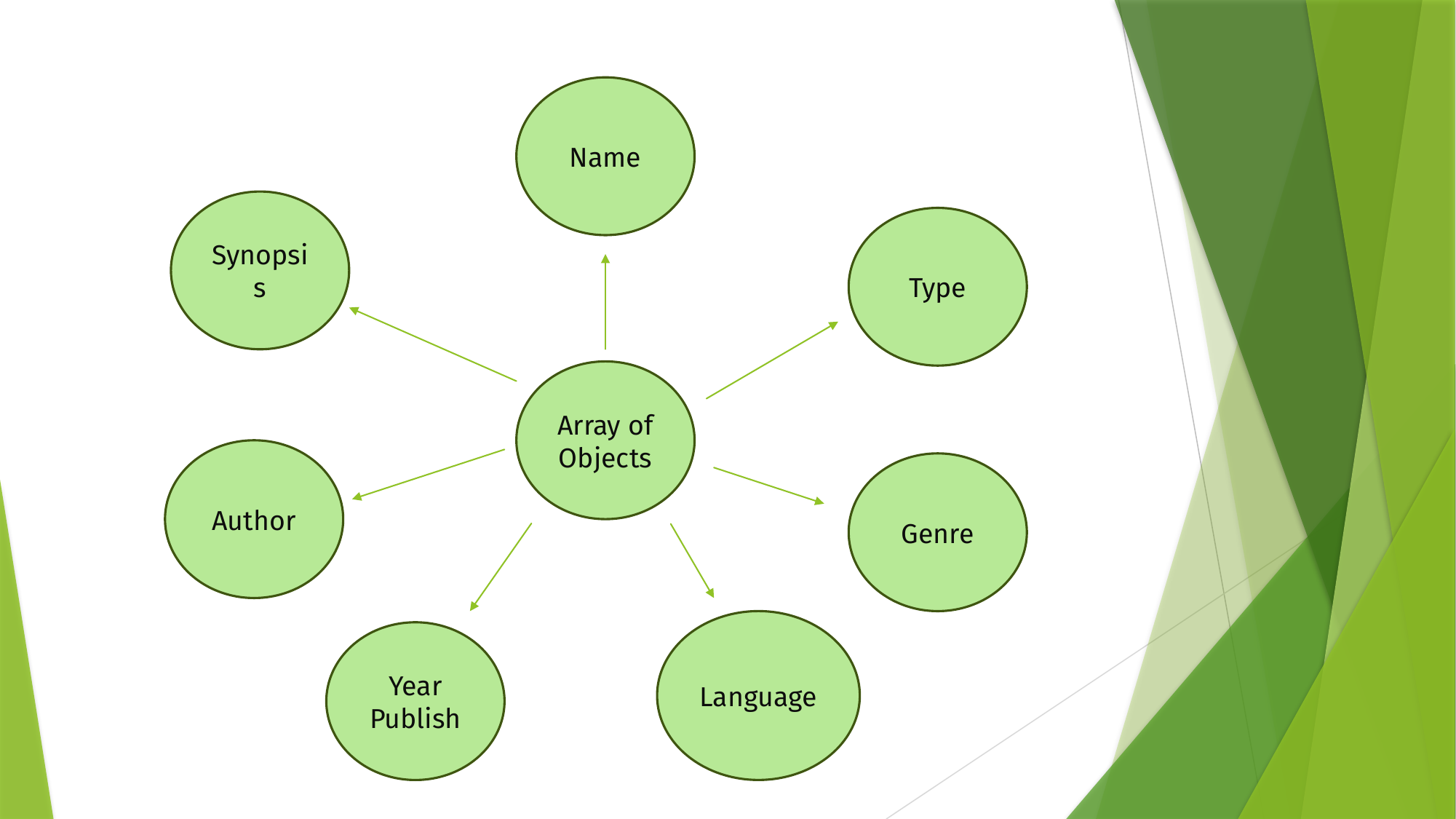

Name
Synopsis
Type
Array of Objects
Author
Genre
Language
Year Publish